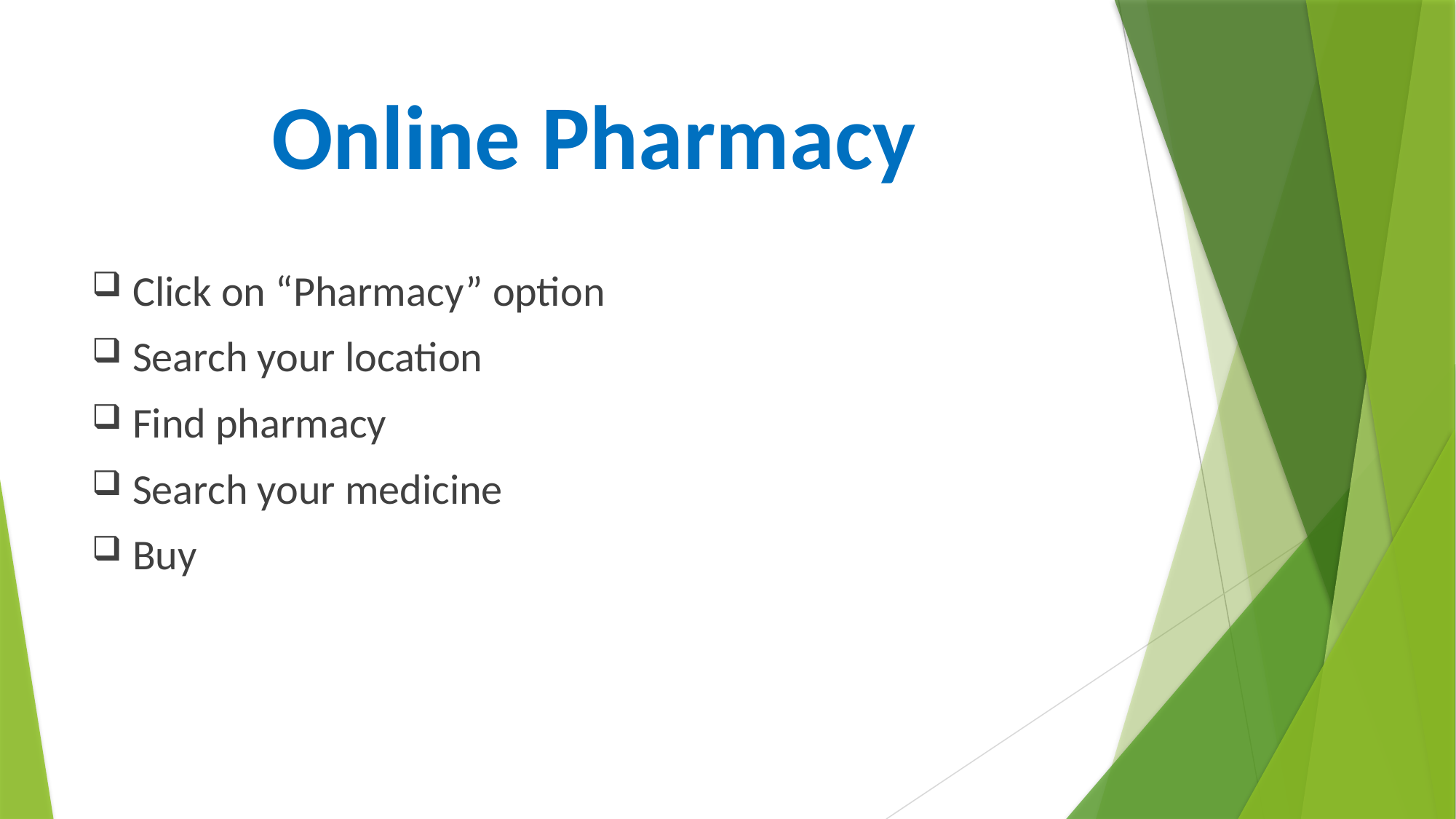

# Online Pharmacy
Click on “Pharmacy” option
Search your location
Find pharmacy
Search your medicine
Buy